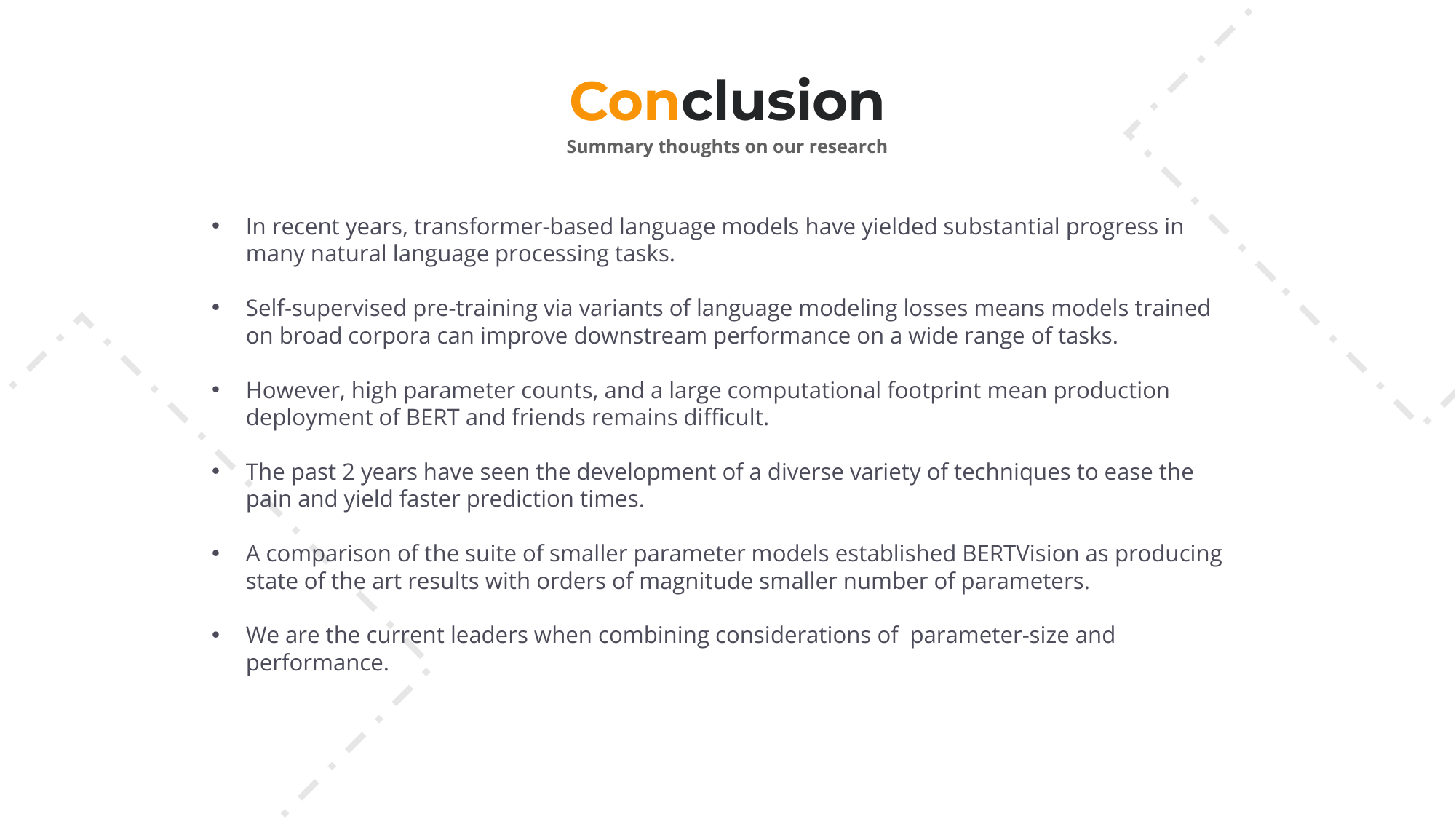

Conclusion
Summary thoughts on our research

In recent years, transformer-based language models have yielded substantial progress in many natural language processing tasks.

Self-supervised pre-training via variants of language modeling losses means models trained on broad corpora can improve downstream performance on a wide range of tasks.

However, high parameter counts, and a large computational footprint mean production deployment of BERT and friends remains difficult.

The past 2 years have seen the development of a diverse variety of techniques to ease the pain and yield faster prediction times.

A comparison of the suite of smaller parameter models established BERTVision as producing state of the art results with orders of magnitude smaller number of parameters.

We are the current leaders when combining considerations of  parameter-size and performance.